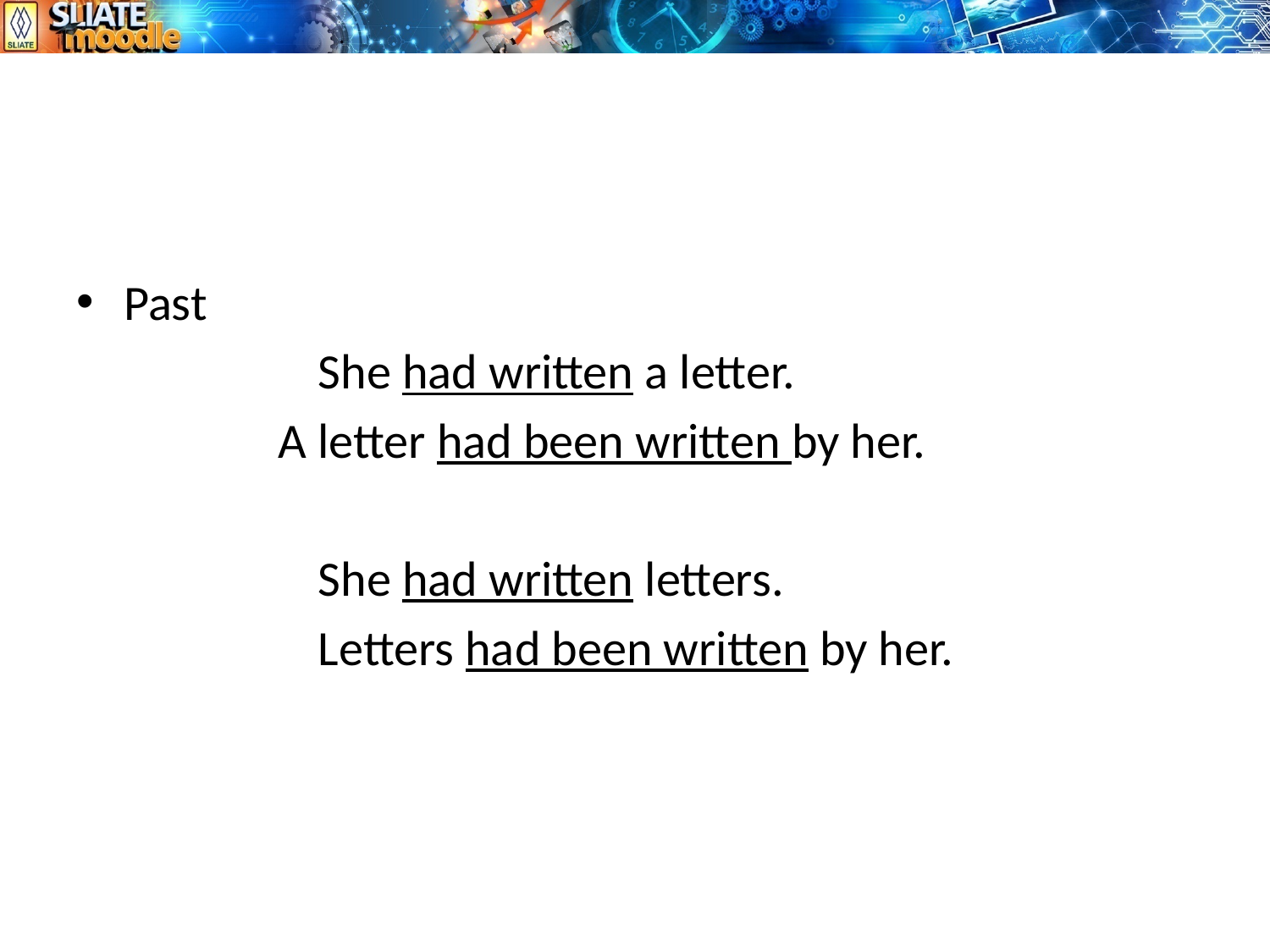

#
Past
		      She had written a letter.
                  A letter had been written by her.

		      She had written letters.
		      Letters had been written by her.